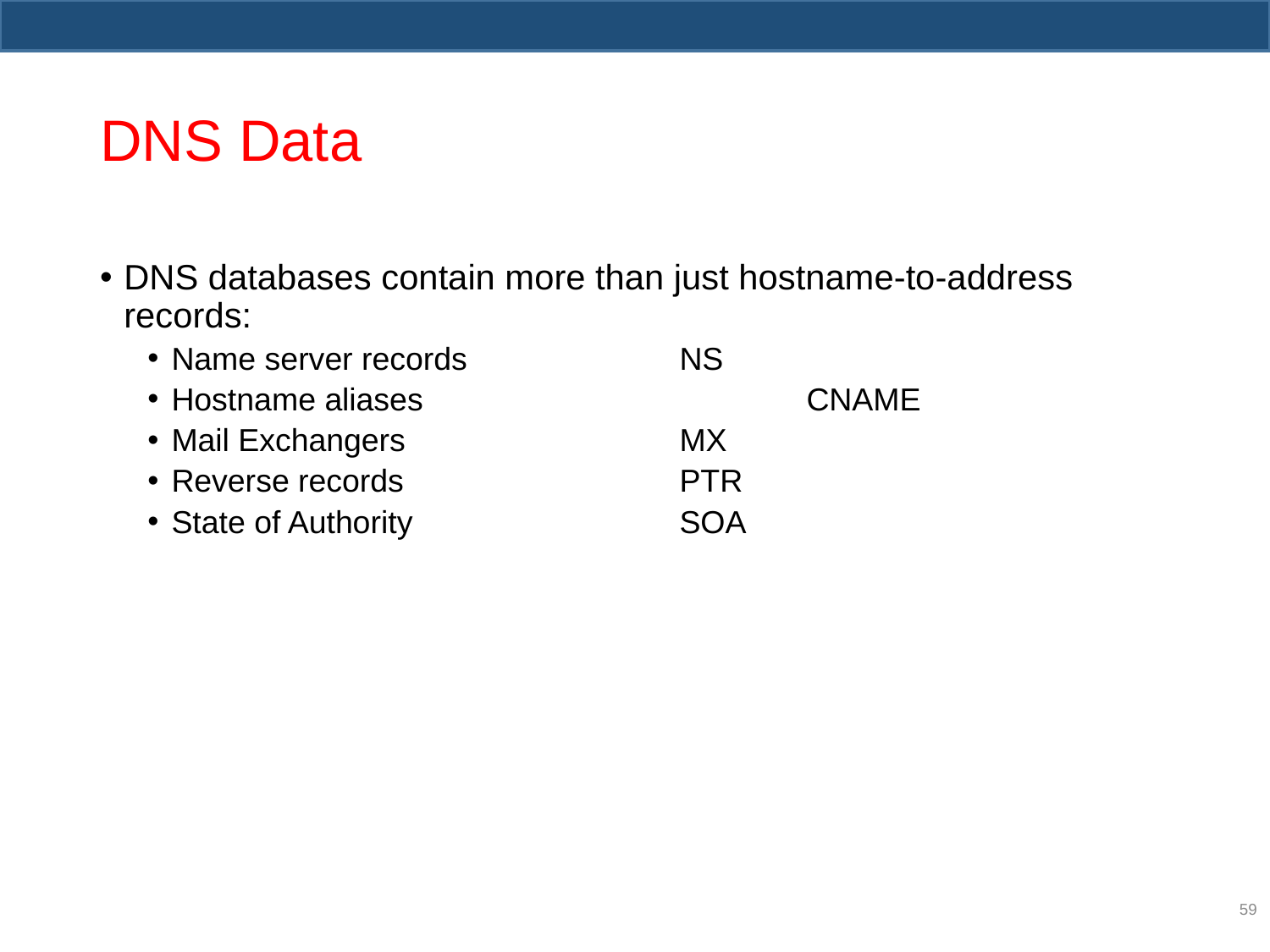

# DNS Data
DNS databases contain more than just hostname-to-address records:
Name server records		NS
Hostname aliases 			CNAME
Mail Exchangers			MX
Reverse records			PTR
State of Authority			SOA

59